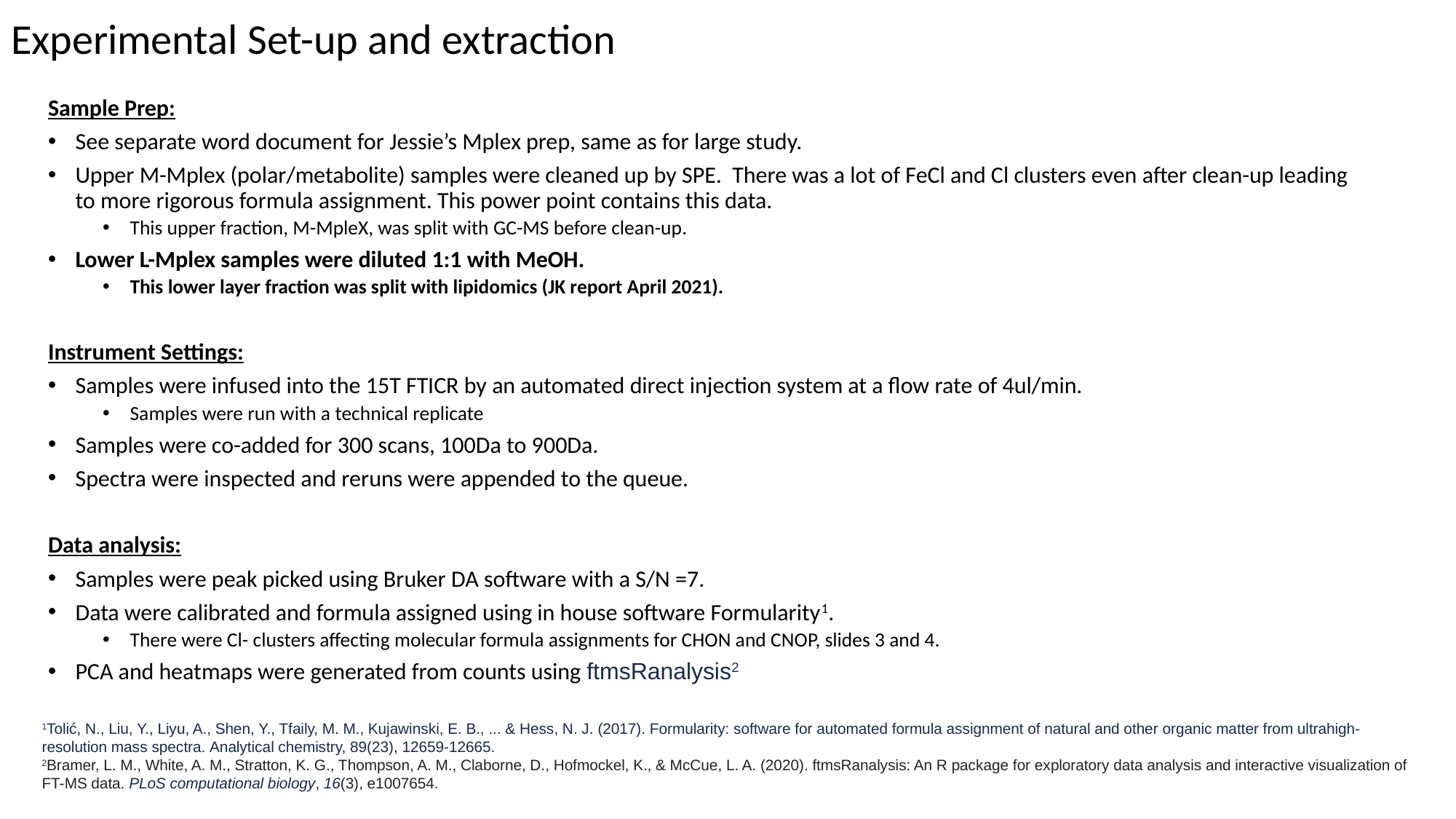

# Experimental Set-up and extraction
Sample Prep:
See separate word document for Jessie’s Mplex prep, same as for large study.
Upper M-Mplex (polar/metabolite) samples were cleaned up by SPE.  There was a lot of FeCl and Cl clusters even after clean-up leading to more rigorous formula assignment. This power point contains this data.
This upper fraction, M-MpleX, was split with GC-MS before clean-up.
Lower L-Mplex samples were diluted 1:1 with MeOH.
This lower layer fraction was split with lipidomics (JK report April 2021).

Instrument Settings:
Samples were infused into the 15T FTICR by an automated direct injection system at a flow rate of 4ul/min.
Samples were run with a technical replicate
Samples were co-added for 300 scans, 100Da to 900Da.
Spectra were inspected and reruns were appended to the queue.

Data analysis:
Samples were peak picked using Bruker DA software with a S/N =7.
Data were calibrated and formula assigned using in house software Formularity1.
There were Cl- clusters affecting molecular formula assignments for CHON and CNOP, slides 3 and 4.
PCA and heatmaps were generated from counts using ftmsRanalysis2

1Tolić, N., Liu, Y., Liyu, A., Shen, Y., Tfaily, M. M., Kujawinski, E. B., ... & Hess, N. J. (2017). Formularity: software for automated formula assignment of natural and other organic matter from ultrahigh-resolution mass spectra. Analytical chemistry, 89(23), 12659-12665.
2Bramer, L. M., White, A. M., Stratton, K. G., Thompson, A. M., Claborne, D., Hofmockel, K., & McCue, L. A. (2020). ftmsRanalysis: An R package for exploratory data analysis and interactive visualization of FT-MS data. PLoS computational biology, 16(3), e1007654.